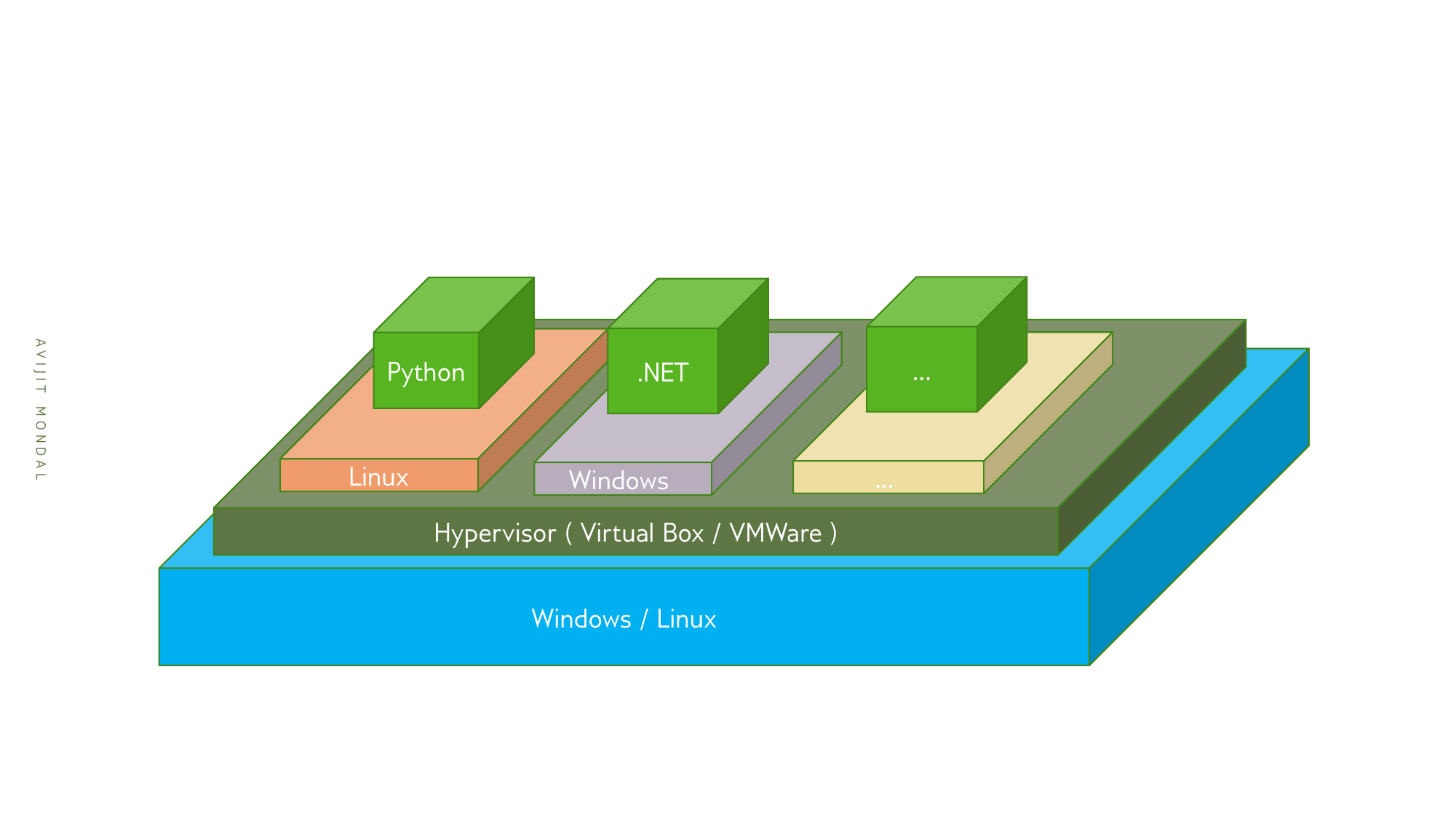

…
Python
.NET
Hypervisor ( Virtual Box / VMWare )
Linux
Windows
…
Windows / Linux
Avijit Mondal